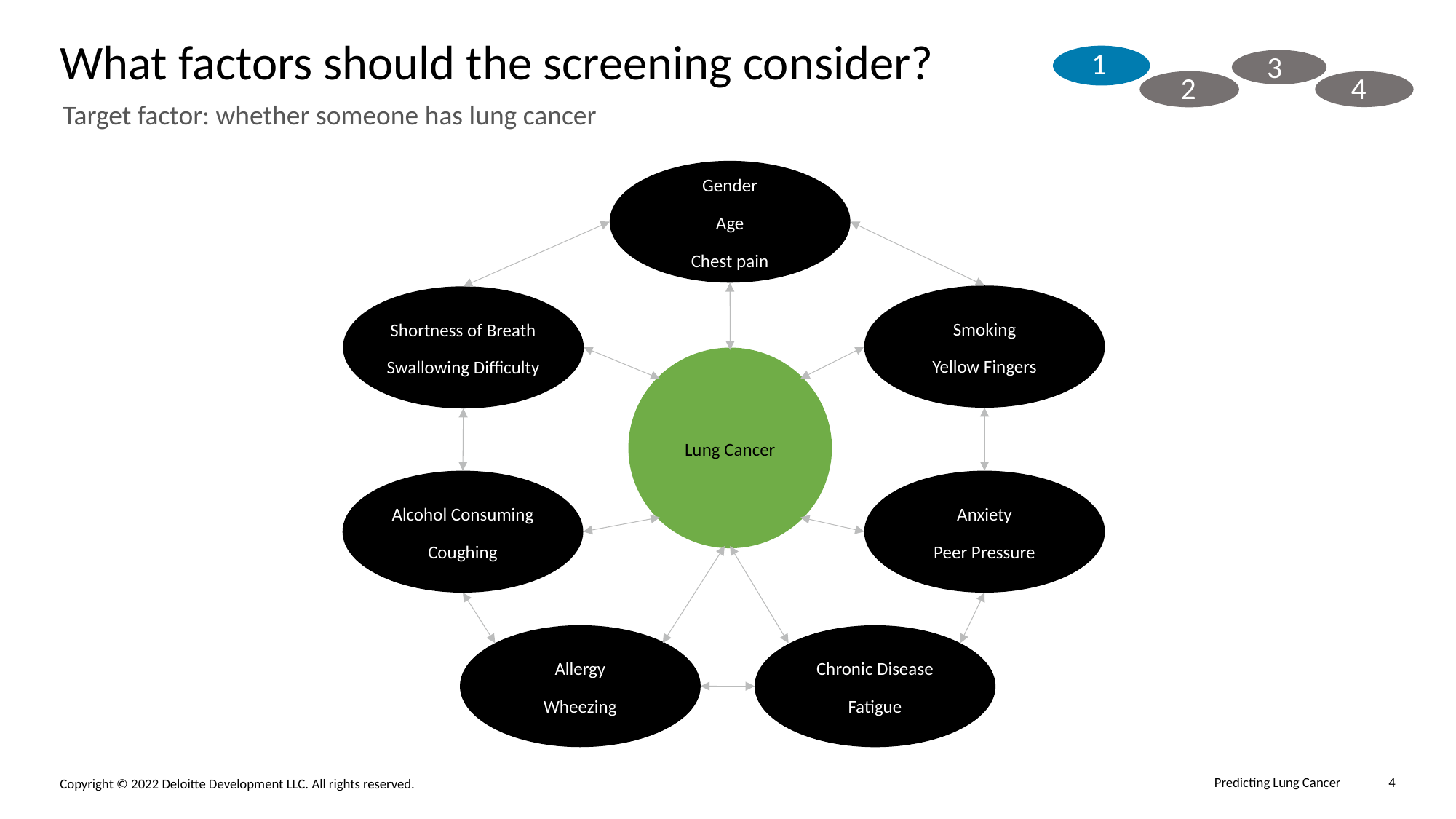

# What factors should the screening consider?
1
3

2
4

Target factor: whether someone has lung cancer
Gender
Age
Chest pain
Smoking
Yellow Fingers
Shortness of Breath
Swallowing Difficulty
Lung Cancer
Alcohol Consuming
Coughing
Anxiety
Peer Pressure
Allergy
Wheezing
Chronic Disease
Fatigue